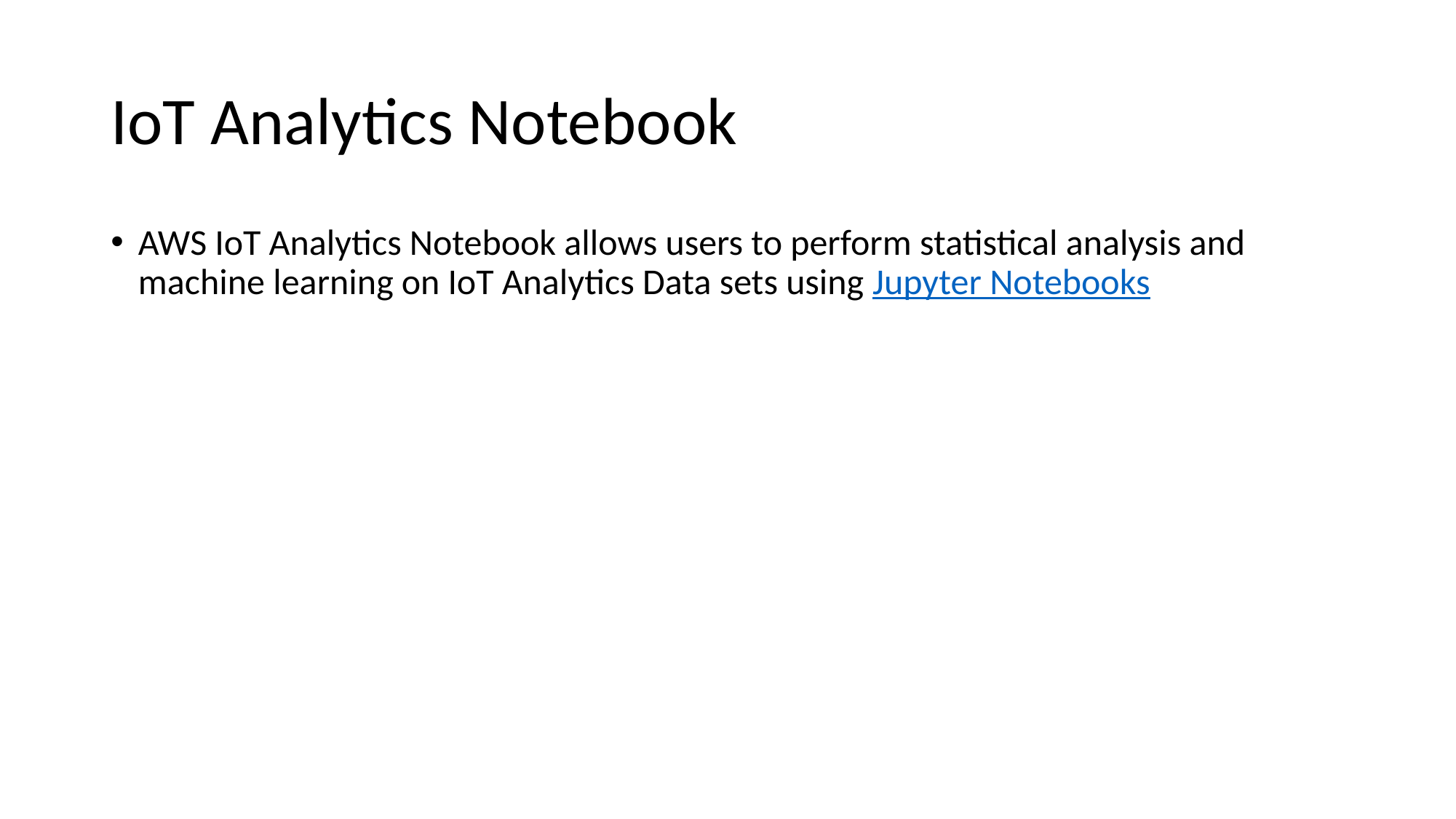

# IoT Analytics Notebook
AWS IoT Analytics Notebook allows users to perform statistical analysis and machine learning on IoT Analytics Data sets using Jupyter Notebooks